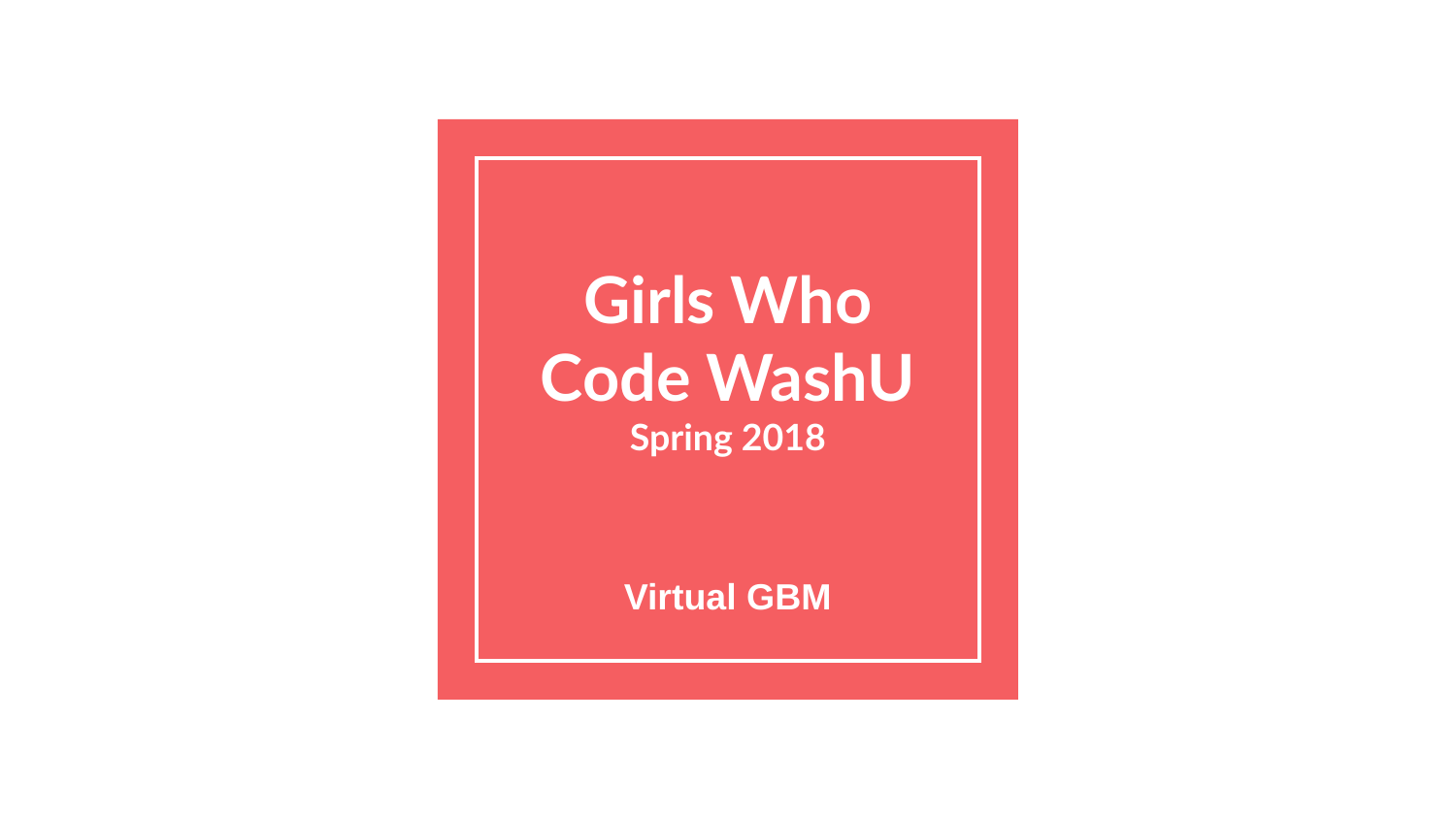

# Girls Who Code WashU
Spring 2018
Virtual GBM